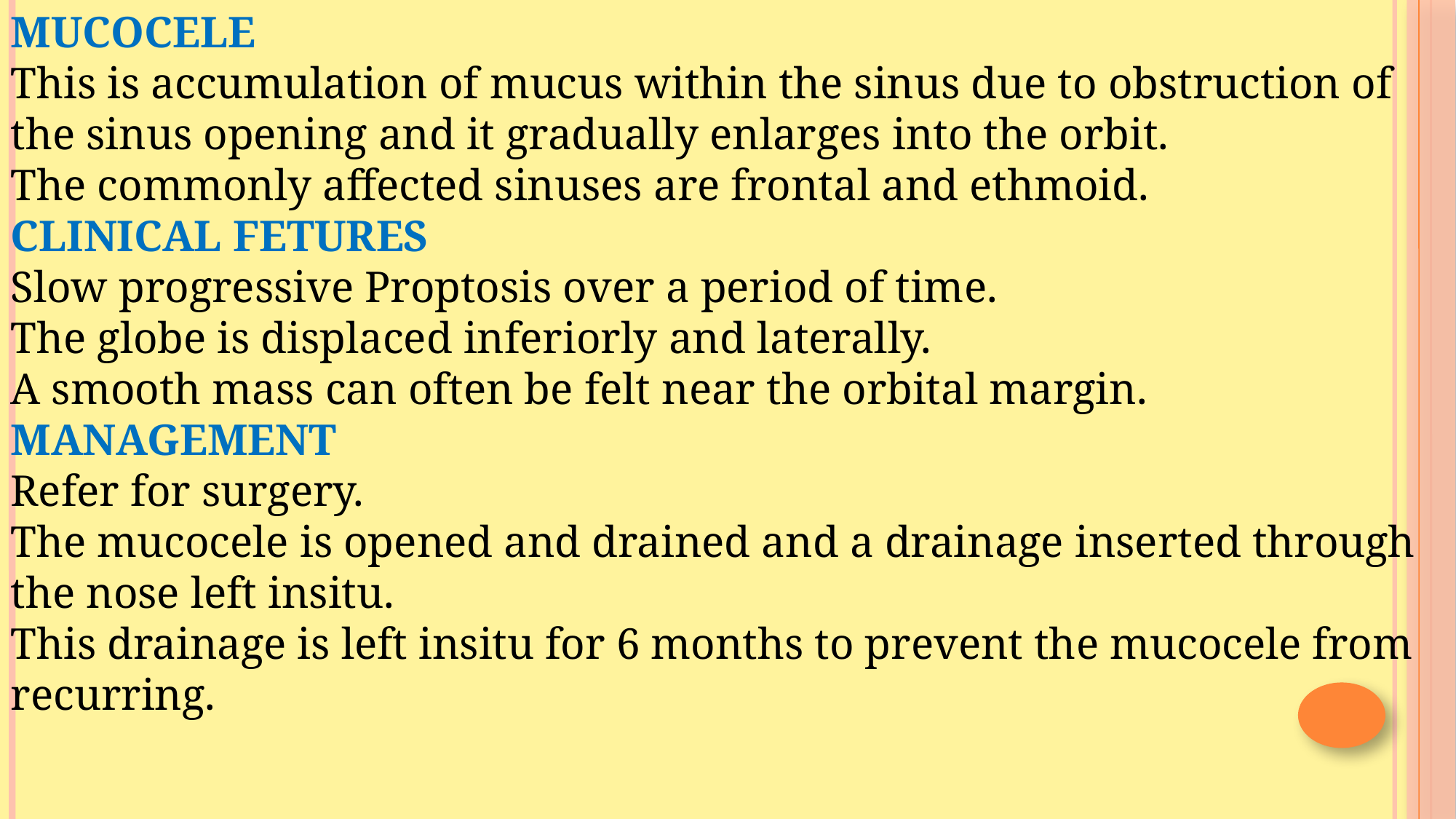

MUCOCELE
This is accumulation of mucus within the sinus due to obstruction of the sinus opening and it gradually enlarges into the orbit.
The commonly affected sinuses are frontal and ethmoid.
CLINICAL FETURES
Slow progressive Proptosis over a period of time.
The globe is displaced inferiorly and laterally.
A smooth mass can often be felt near the orbital margin.
MANAGEMENT
Refer for surgery.
The mucocele is opened and drained and a drainage inserted through the nose left insitu.
This drainage is left insitu for 6 months to prevent the mucocele from recurring.